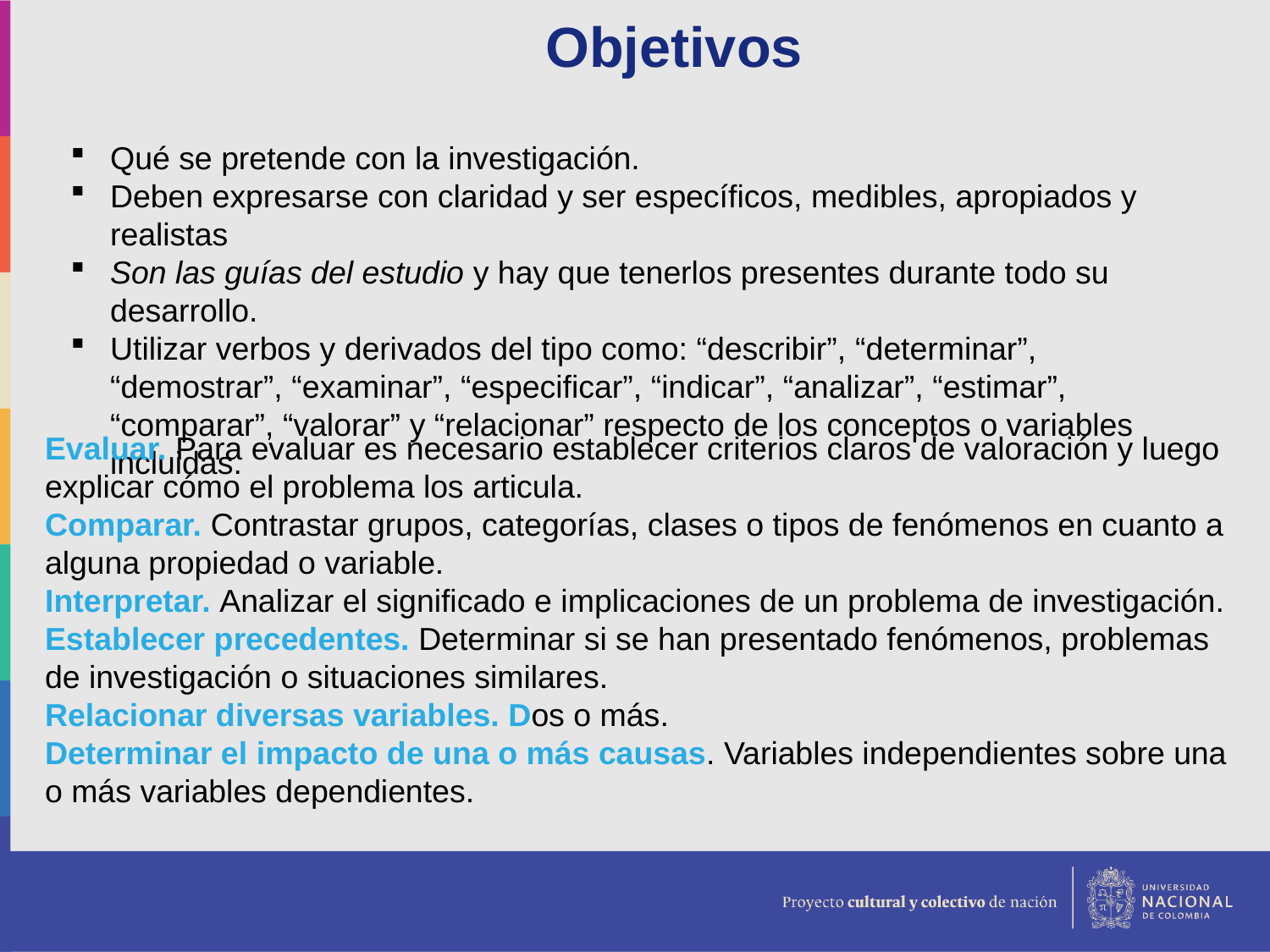

Objetivos
Qué se pretende con la investigación.
Deben expresarse con claridad y ser específicos, medibles, apropiados y realistas
Son las guías del estudio y hay que tenerlos presentes durante todo su desarrollo.
Utilizar verbos y derivados del tipo como: “describir”, “determinar”, “demostrar”, “examinar”, “especificar”, “indicar”, “analizar”, “estimar”, “comparar”, “valorar” y “relacionar” respecto de los conceptos o variables incluidas.
Evaluar. Para evaluar es necesario establecer criterios claros de valoración y luego explicar cómo el problema los articula.
Comparar. Contrastar grupos, categorías, clases o tipos de fenómenos en cuanto a alguna propiedad o variable.
Interpretar. Analizar el significado e implicaciones de un problema de investigación.
Establecer precedentes. Determinar si se han presentado fenómenos, problemas de investigación o situaciones similares.
Relacionar diversas variables. Dos o más.
Determinar el impacto de una o más causas. Variables independientes sobre una o más variables dependientes.